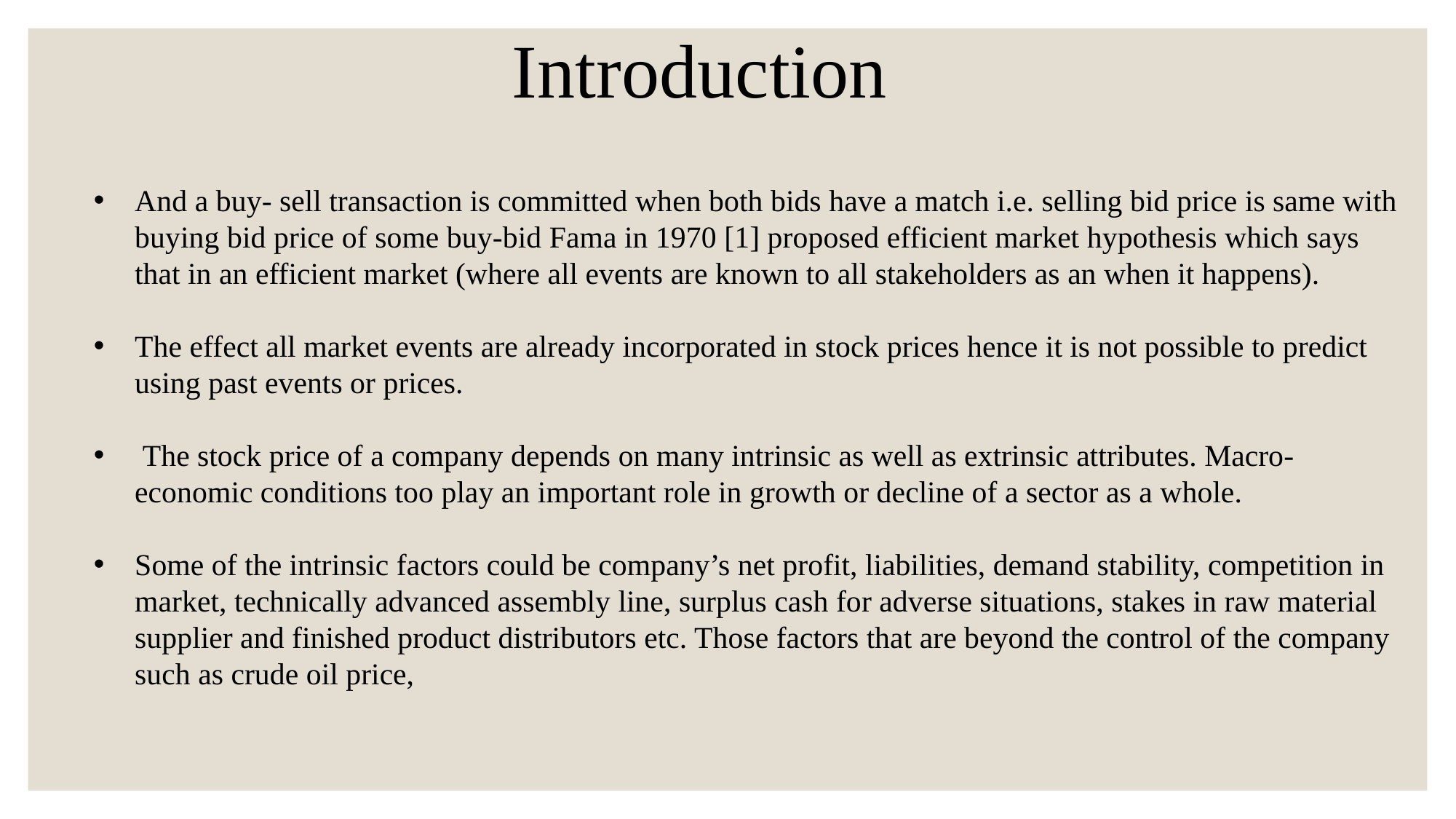

Introduction

And a buy- sell transaction is committed when both bids have a match i.e. selling bid price is same with buying bid price of some buy-bid Fama in 1970 [1] proposed efficient market hypothesis which says that in an efficient market (where all events are known to all stakeholders as an when it happens).

The effect all market events are already incorporated in stock prices hence it is not possible to predict using past events or prices.

 The stock price of a company depends on many intrinsic as well as extrinsic attributes. Macro-economic conditions too play an important role in growth or decline of a sector as a whole.

Some of the intrinsic factors could be company’s net profit, liabilities, demand stability, competition in market, technically advanced assembly line, surplus cash for adverse situations, stakes in raw material supplier and finished product distributors etc. Those factors that are beyond the control of the company such as crude oil price,